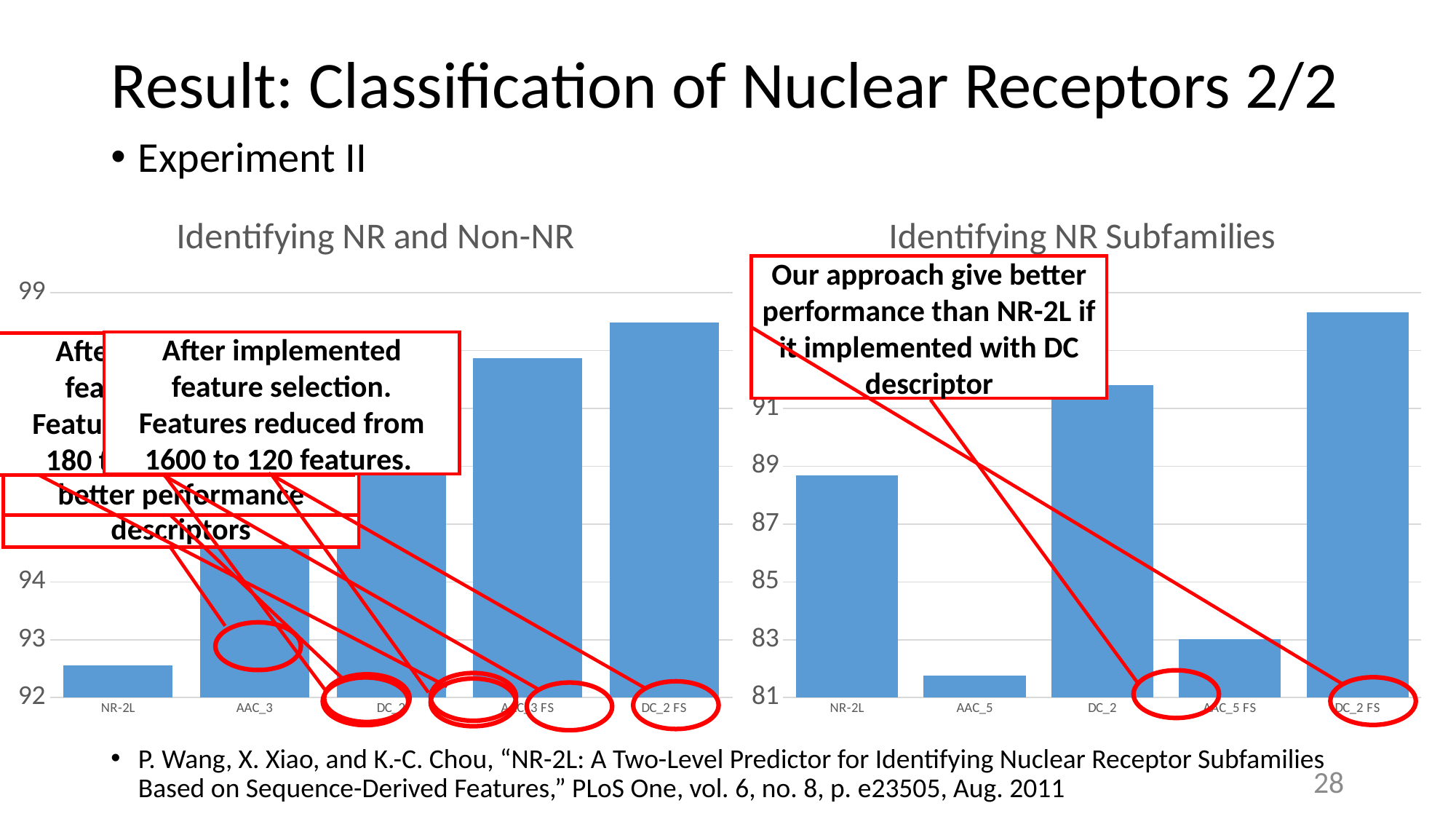

# Result: Classification of Nuclear Receptors 2/2
Experiment II

P. Wang, X. Xiao, and K.-C. Chou, “NR-2L: A Two-Level Predictor for Identifying Nuclear Receptor Subfamilies Based on Sequence-Derived Features,” PLoS One, vol. 6, no. 8, p. e23505, Aug. 2011

### Chart: Identifying NR and Non-NR

| Category | Accuracy (%) |
|---|---|
| NR-2L | 92.56 |
| AAC_3 | 97.56 |
| DC_2 | 97.87 |
| AAC_3 FS | 97.87 |
| DC_2 FS | 98.48 |

### Chart: Identifying NR Subfamilies

| Category | Accuracy (%) |
|---|---|
| NR-2L | 88.68 |
| AAC_5 | 81.76 |
| DC_2 | 91.81 |
| AAC_5 FS | 83.01 |
| DC_2 FS | 94.33 |
Our approach give better performance than NR-2L if it implemented with DC descriptor

After implemented feature selection. Features reduced from 1600 to 120 features.

After implemented feature selection. Features reduced from 180 to 100 features.

Using only 1 descriptor. Our approach obtained better performance

Feature representation were generated by using combination of 5 descriptors

28